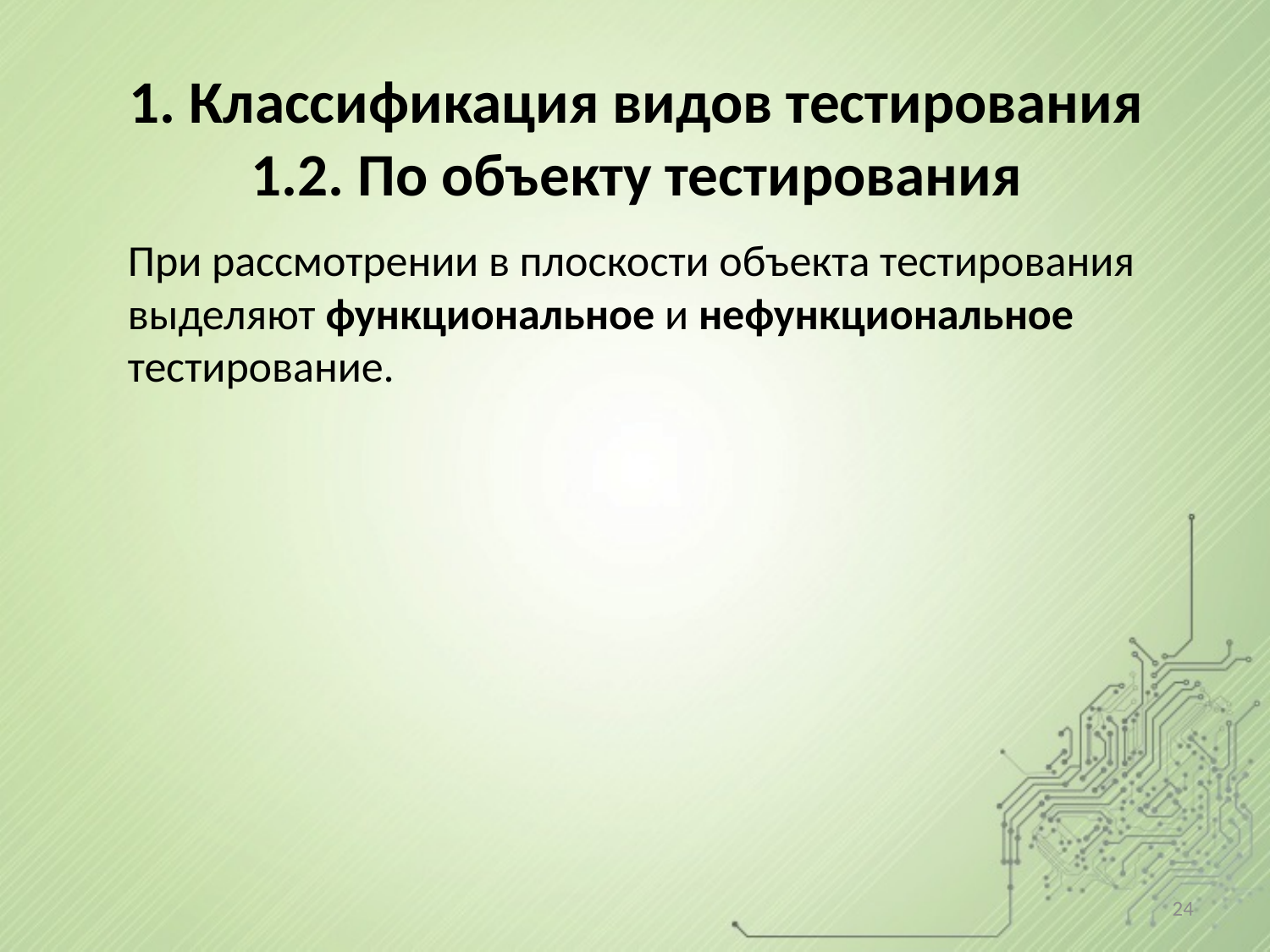

# 1. Классификация видов тестирования 1.2. По объекту тестирования
При рассмотрении в плоскости объекта тестирования выделяют функциональное и нефункциональное тестирование.
24